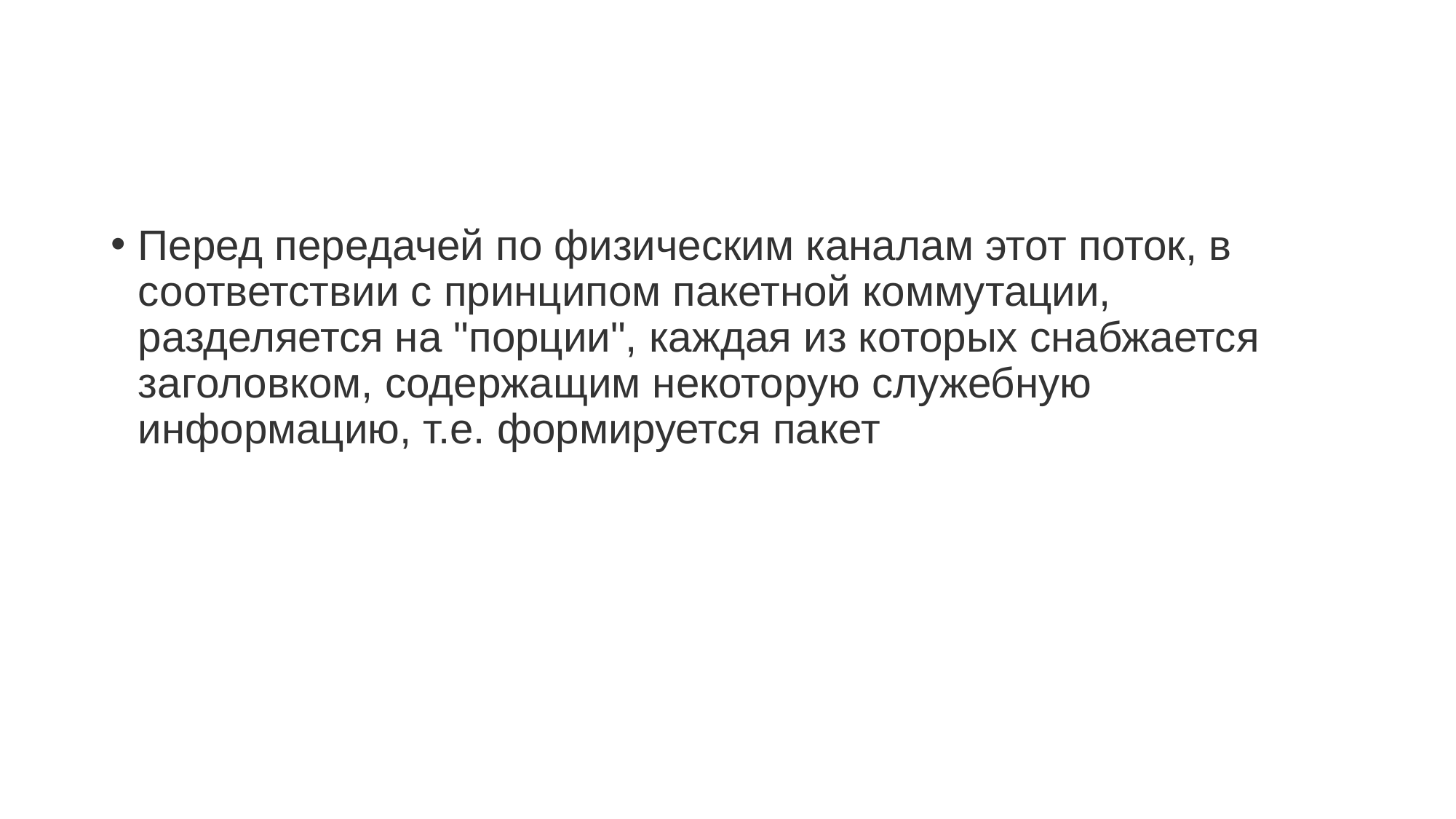

#
Перед передачей по физическим каналам этот поток, в соответствии с принципом пакетной коммутации, разделяется на "порции", каждая из которых снабжается заголовком, содержащим некоторую служебную информацию, т.е. формируется пакет